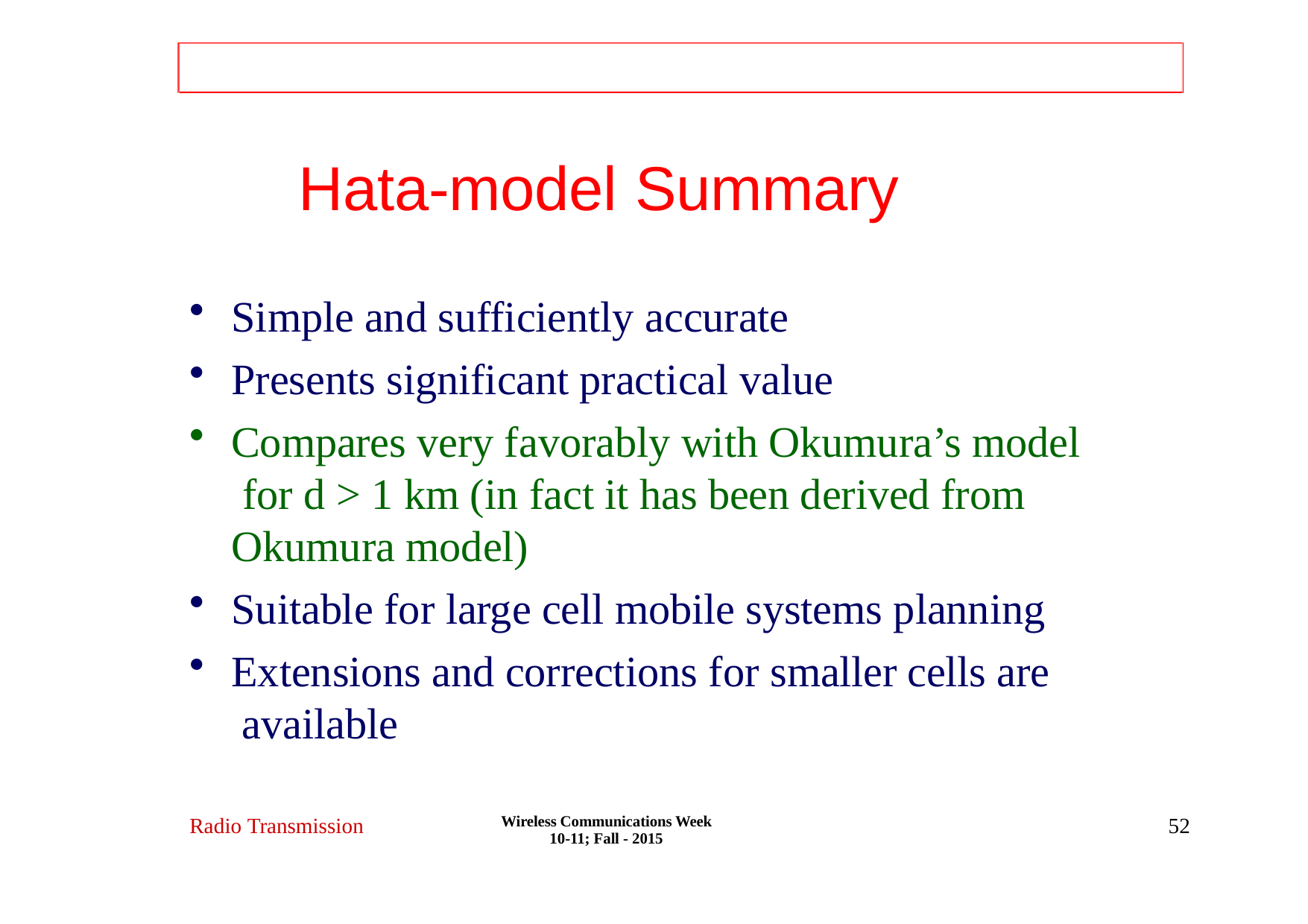

# Hata-model Summary
Simple and sufficiently accurate
Presents significant practical value
Compares very favorably with Okumura’s model  for d > 1 km (in fact it has been derived from  Okumura model)
Suitable for large cell mobile systems planning
Extensions and corrections for smaller cells are  available

Wireless Communications Week 10-11; Fall - 2015
Radio Transmission
52